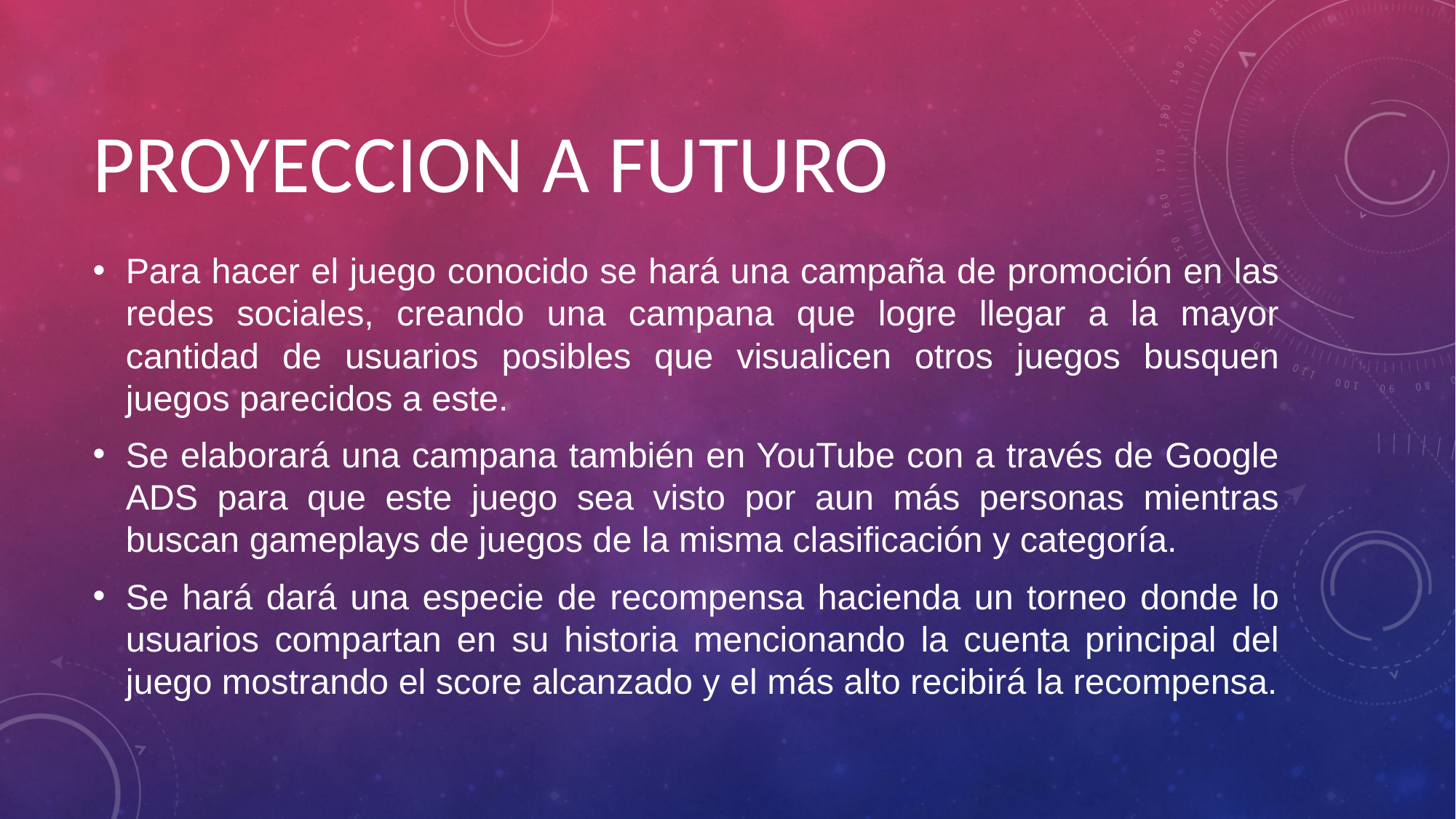

# PROYECCION A FUTURO
Para hacer el juego conocido se hará una campaña de promoción en las redes sociales, creando una campana que logre llegar a la mayor cantidad de usuarios posibles que visualicen otros juegos busquen juegos parecidos a este.
Se elaborará una campana también en YouTube con a través de Google ADS para que este juego sea visto por aun más personas mientras buscan gameplays de juegos de la misma clasificación y categoría.
Se hará dará una especie de recompensa hacienda un torneo donde lo usuarios compartan en su historia mencionando la cuenta principal del juego mostrando el score alcanzado y el más alto recibirá la recompensa.